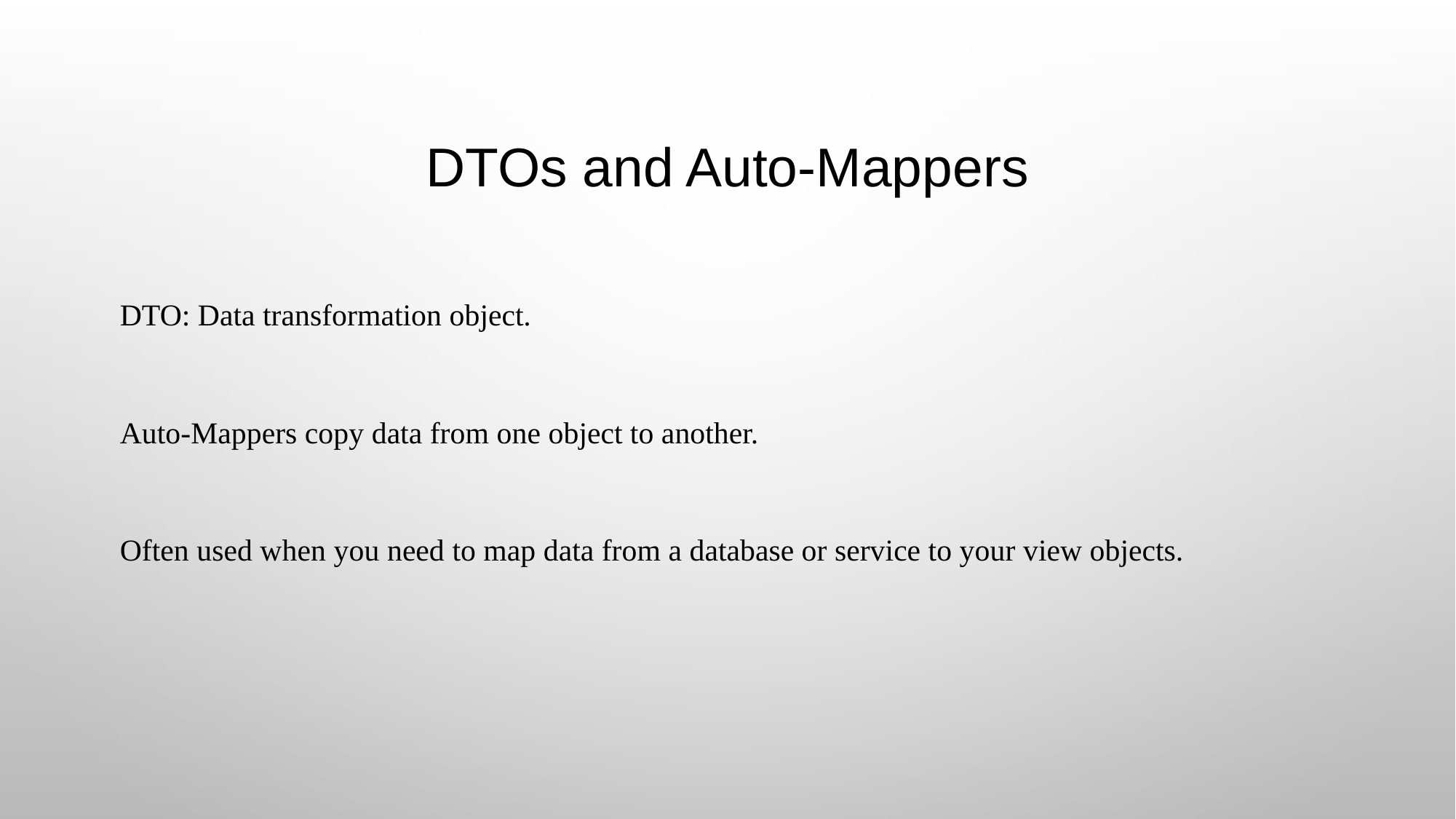

# DTOs and Auto-Mappers
DTO: Data transformation object.

Auto-Mappers copy data from one object to another.

Often used when you need to map data from a database or service to your view objects.